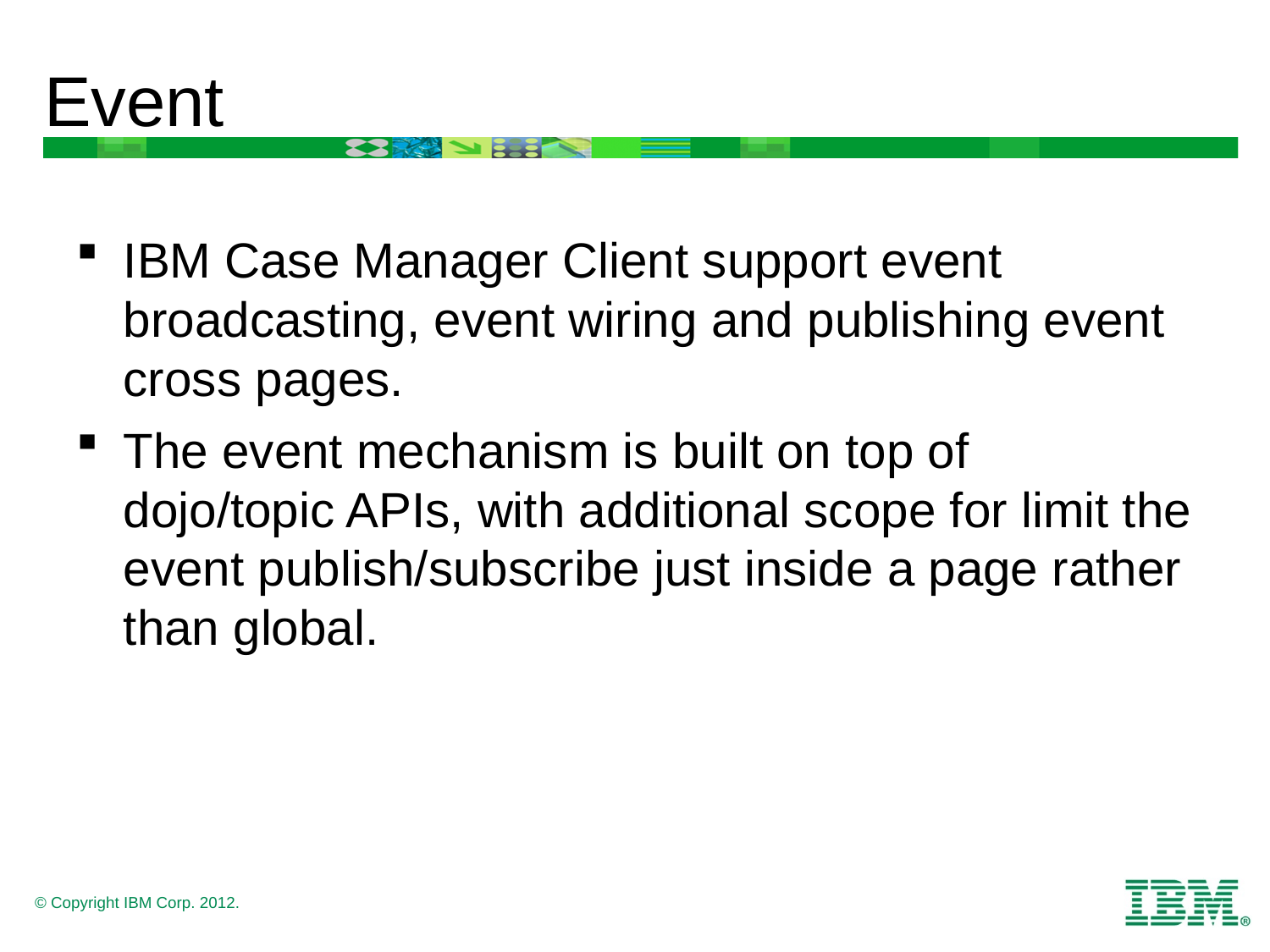

# Event
IBM Case Manager Client support event broadcasting, event wiring and publishing event cross pages.
The event mechanism is built on top of dojo/topic APIs, with additional scope for limit the event publish/subscribe just inside a page rather than global.